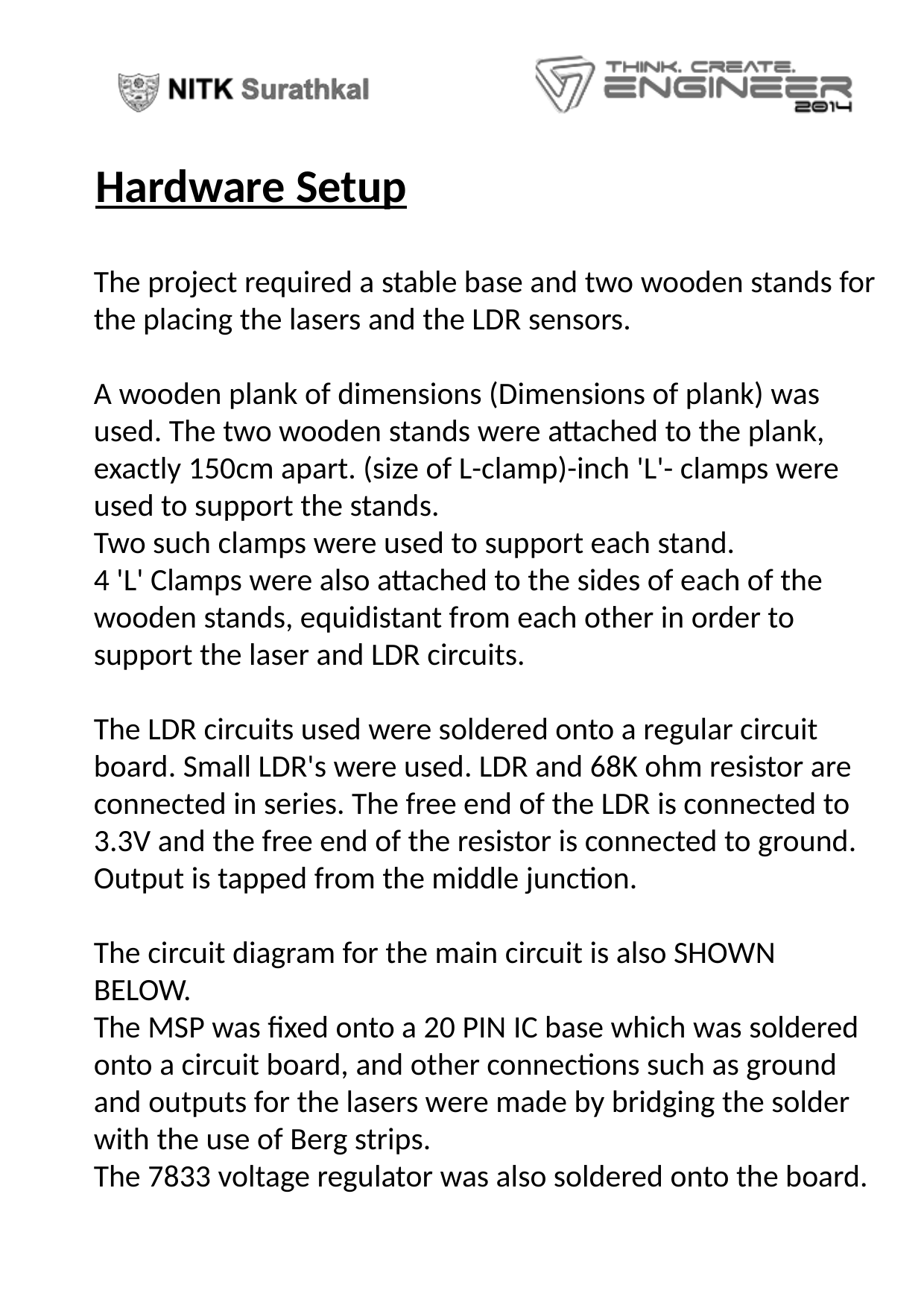

Hardware Setup

The project required a stable base and two wooden stands for the placing the lasers and the LDR sensors.

A wooden plank of dimensions (Dimensions of plank) was used. The two wooden stands were attached to the plank, exactly 150cm apart. (size of L-clamp)-inch 'L'- clamps were used to support the stands.
Two such clamps were used to support each stand.
4 'L' Clamps were also attached to the sides of each of the wooden stands, equidistant from each other in order to support the laser and LDR circuits.

The LDR circuits used were soldered onto a regular circuit board. Small LDR's were used. LDR and 68K ohm resistor are connected in series. The free end of the LDR is connected to 3.3V and the free end of the resistor is connected to ground. Output is tapped from the middle junction.

The circuit diagram for the main circuit is also SHOWN BELOW.
The MSP was fixed onto a 20 PIN IC base which was soldered onto a circuit board, and other connections such as ground and outputs for the lasers were made by bridging the solder with the use of Berg strips.
The 7833 voltage regulator was also soldered onto the board.